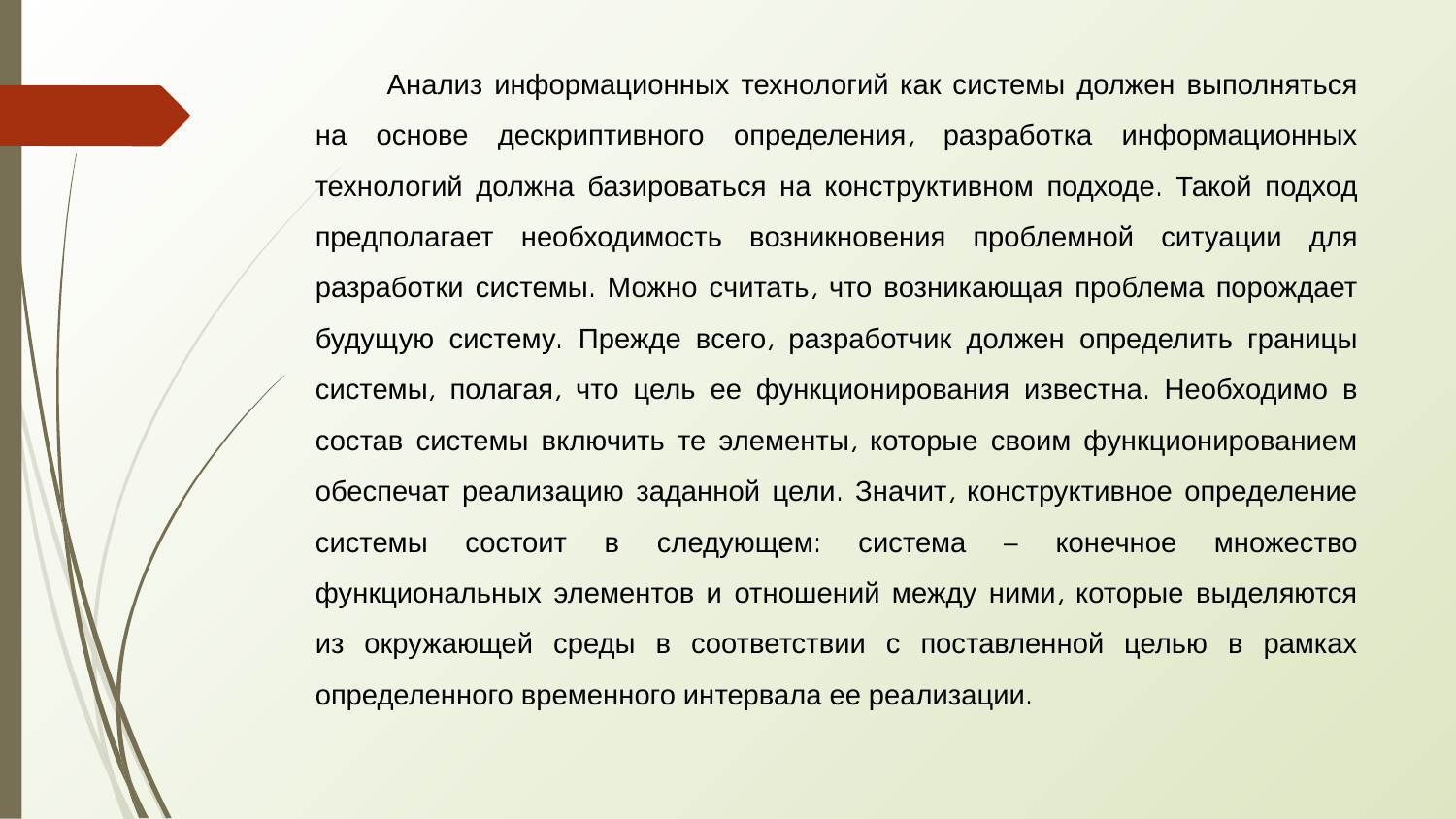

Анализ информационных технологий как системы должен выполняться на основе дескриптивного определения, разработка информационных технологий должна базироваться на конструктивном подходе. Такой подход предполагает необходимость возникновения проблемной ситуации для разработки системы. Можно считать, что возникающая проблема порождает будущую систему. Прежде всего, разработчик должен определить границы системы, полагая, что цель ее функционирования известна. Необходимо в состав системы включить те элементы, которые своим функционированием обеспечат реализацию заданной цели. Значит, конструктивное определение системы состоит в следующем: система – конечное множество функциональных элементов и отношений между ними, которые выделяются из окружающей среды в соответствии с поставленной целью в рамках определенного временного интервала ее реализации.